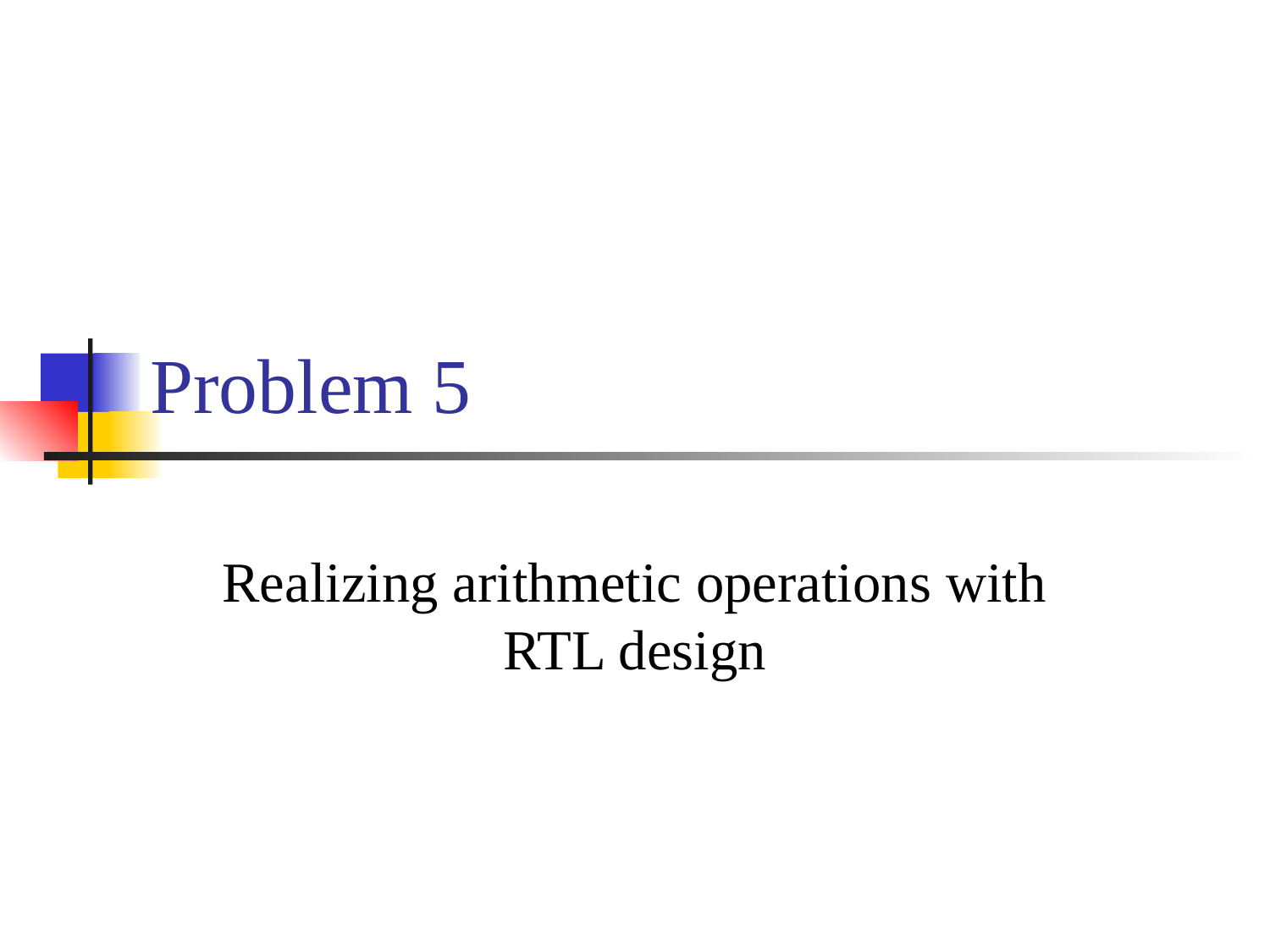

# Problem 5
Realizing arithmetic operations with RTL design